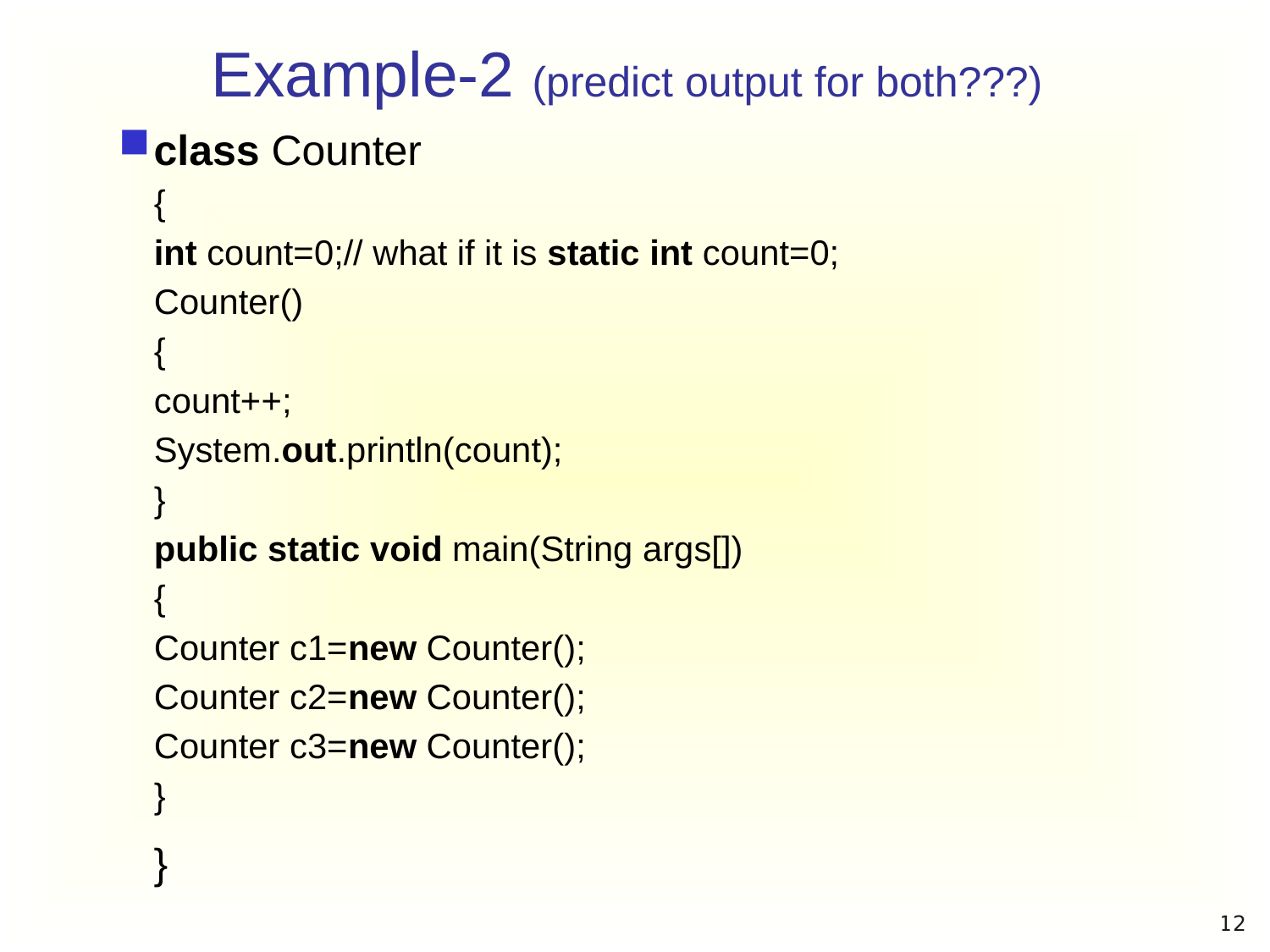

# Example-2 (predict output for both???)
class Counter
{
int count=0;// what if it is static int count=0;
Counter()
{
count++;
System.out.println(count);
}
public static void main(String args[])
{
Counter c1=new Counter();
Counter c2=new Counter();
Counter c3=new Counter();
}
	}

12